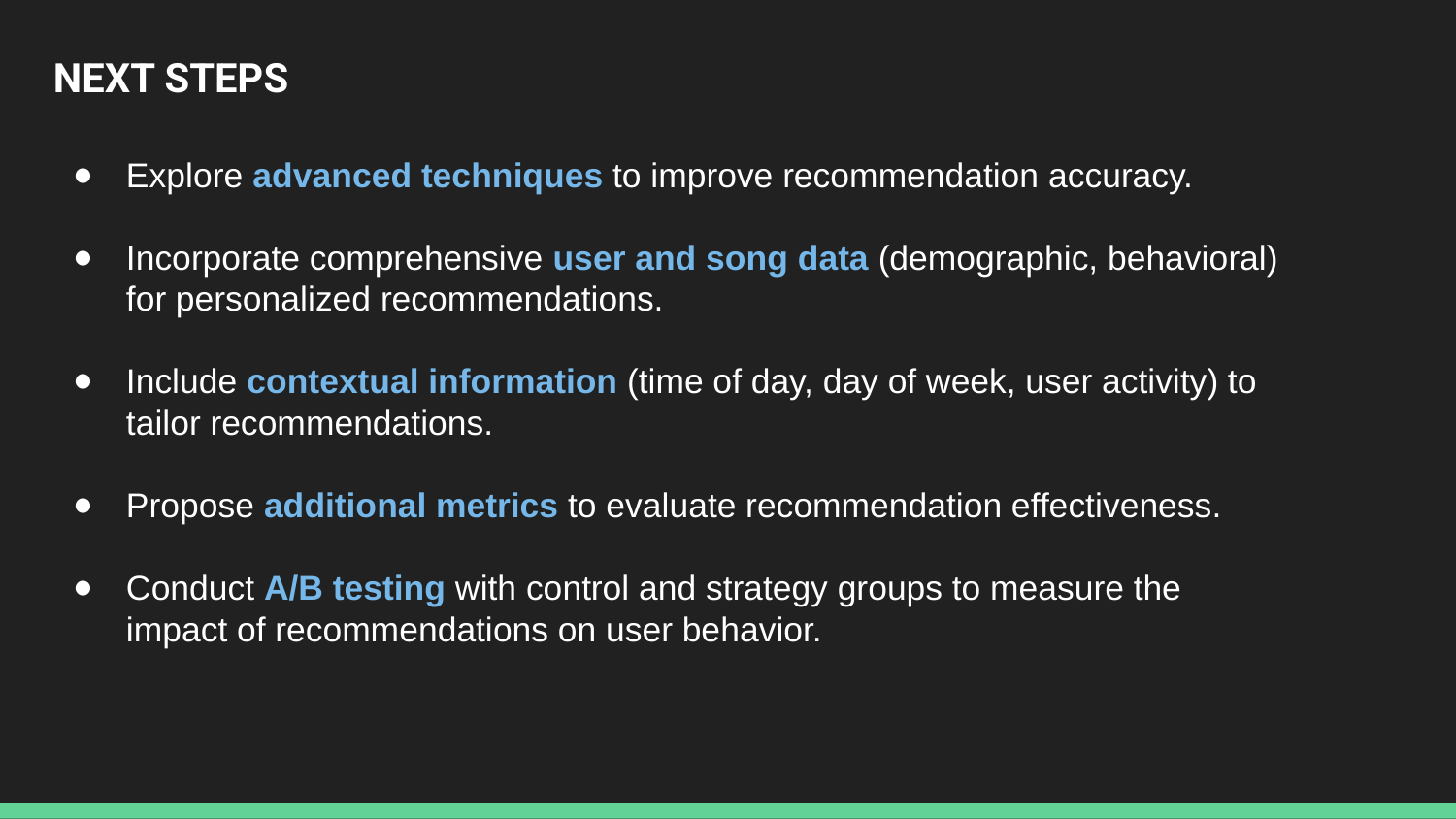

NEXT STEPS
Explore advanced techniques to improve recommendation accuracy.
Incorporate comprehensive user and song data (demographic, behavioral) for personalized recommendations.
Include contextual information (time of day, day of week, user activity) to tailor recommendations.
Propose additional metrics to evaluate recommendation effectiveness.
Conduct A/B testing with control and strategy groups to measure the impact of recommendations on user behavior.